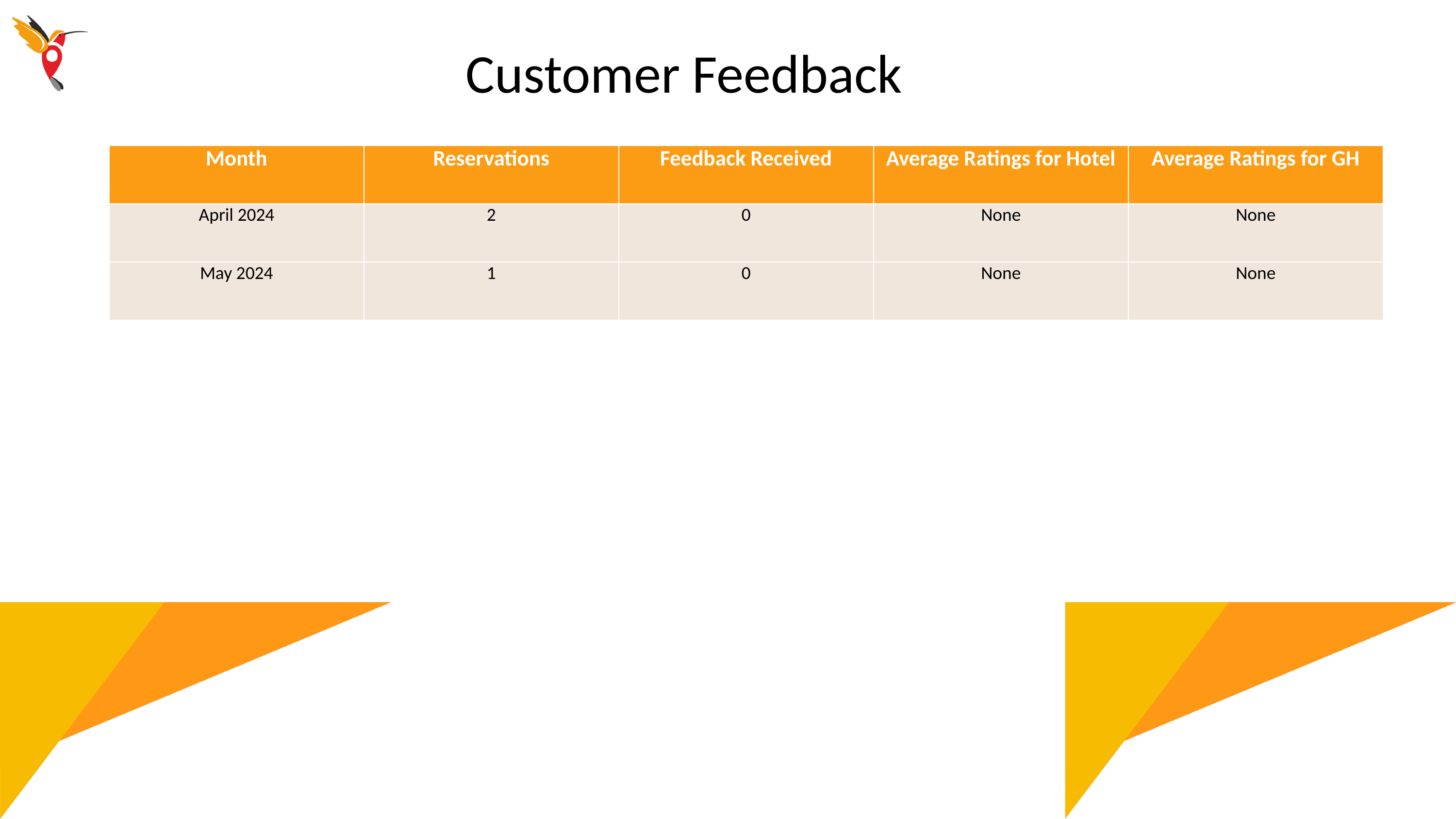

Customer Feedback

| Month | Reservations | Feedback Received | Average Ratings for Hotel | Average Ratings for GH |
| --- | --- | --- | --- | --- |
| April 2024 | 2 | 0 | None | None |
| May 2024 | 1 | 0 | None | None |